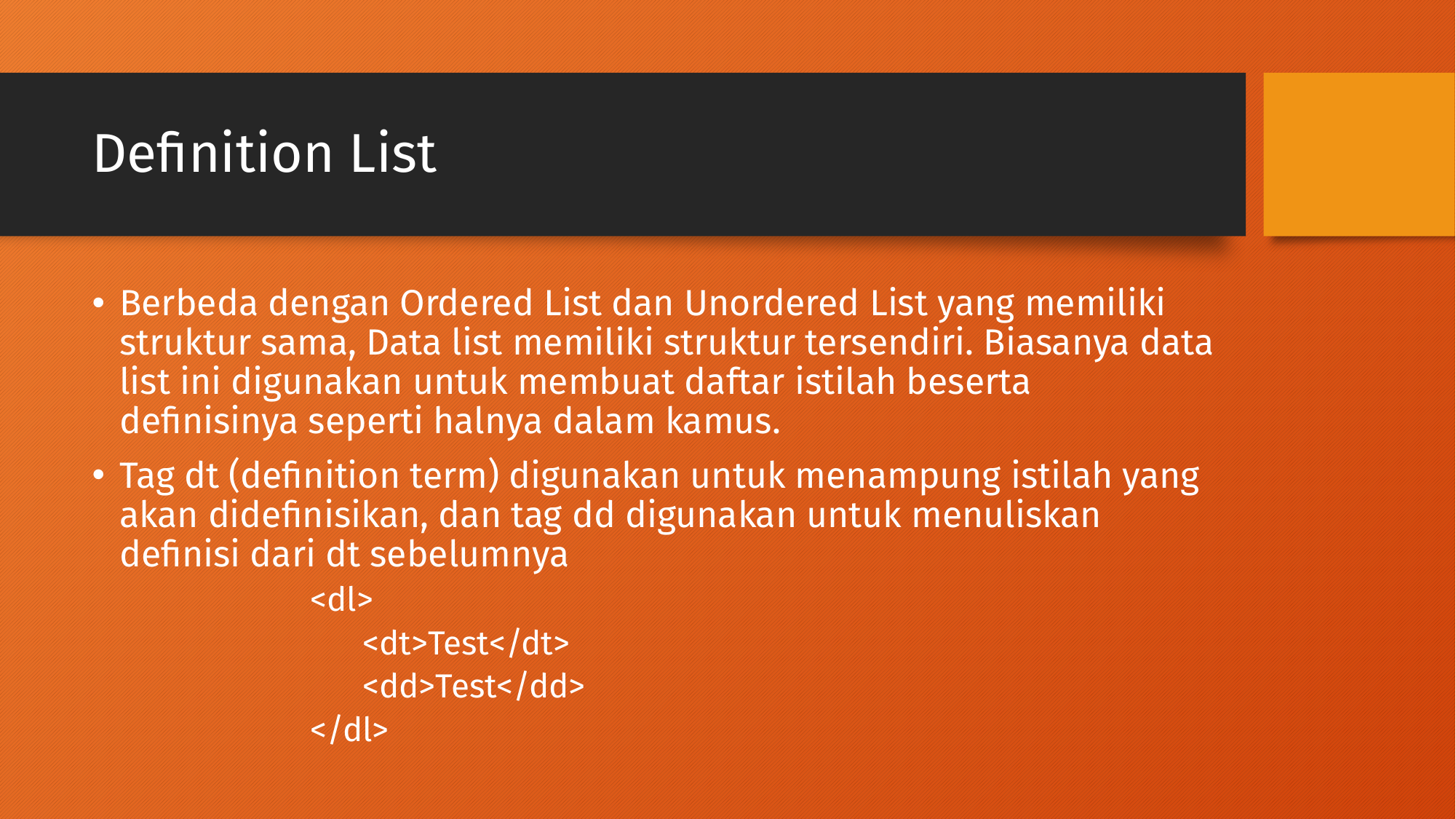

# Definition List
Berbeda dengan Ordered List dan Unordered List yang memiliki struktur sama, Data list memiliki struktur tersendiri. Biasanya data list ini digunakan untuk membuat daftar istilah beserta definisinya seperti halnya dalam kamus.
Tag dt (definition term) digunakan untuk menampung istilah yang akan didefinisikan, dan tag dd digunakan untuk menuliskan definisi dari dt sebelumnya
<dl>
      <dt>Test</dt>
      <dd>Test</dd>
</dl>